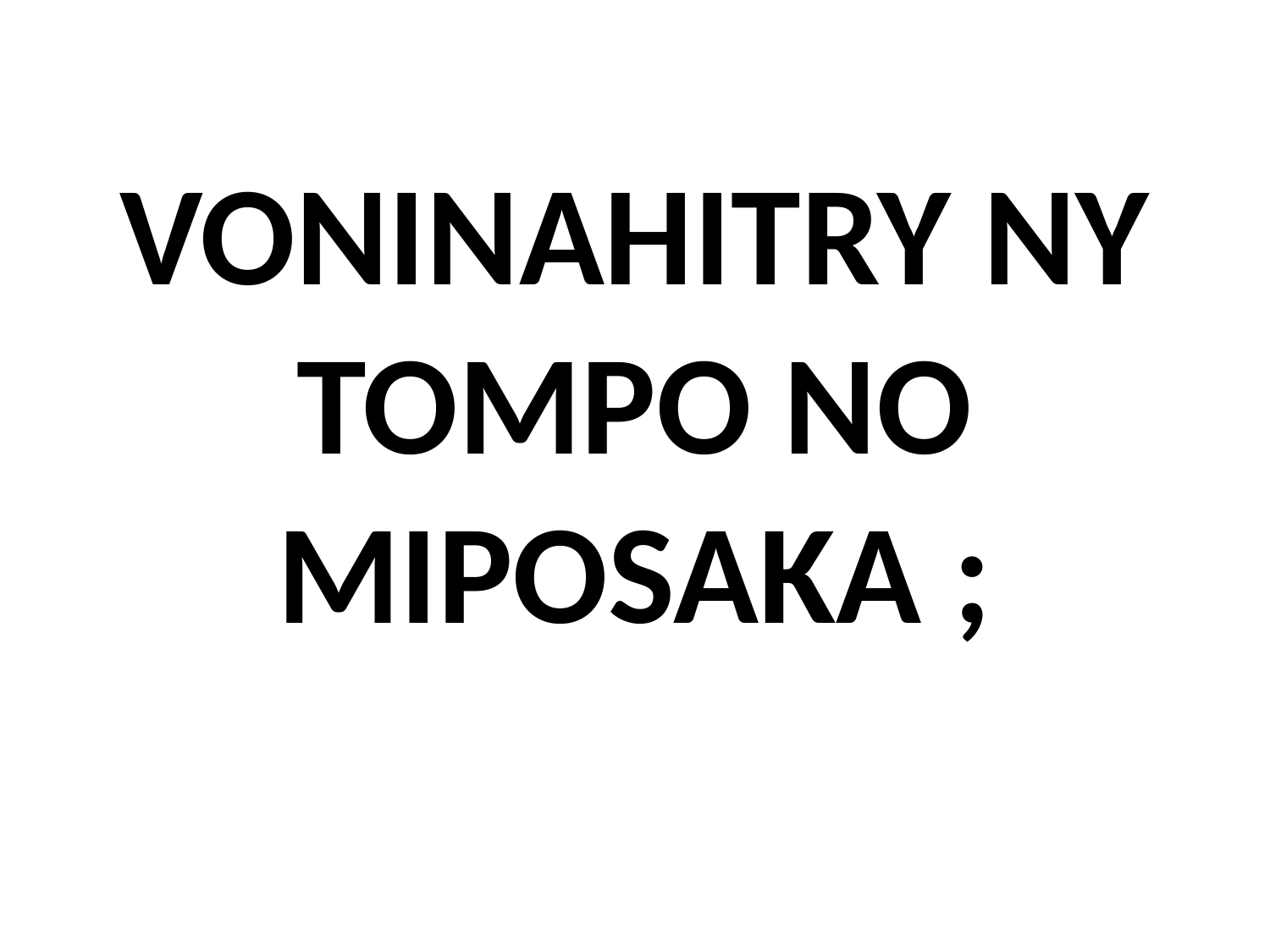

# VONINAHITRY NY TOMPO NO MIPOSAKA ;